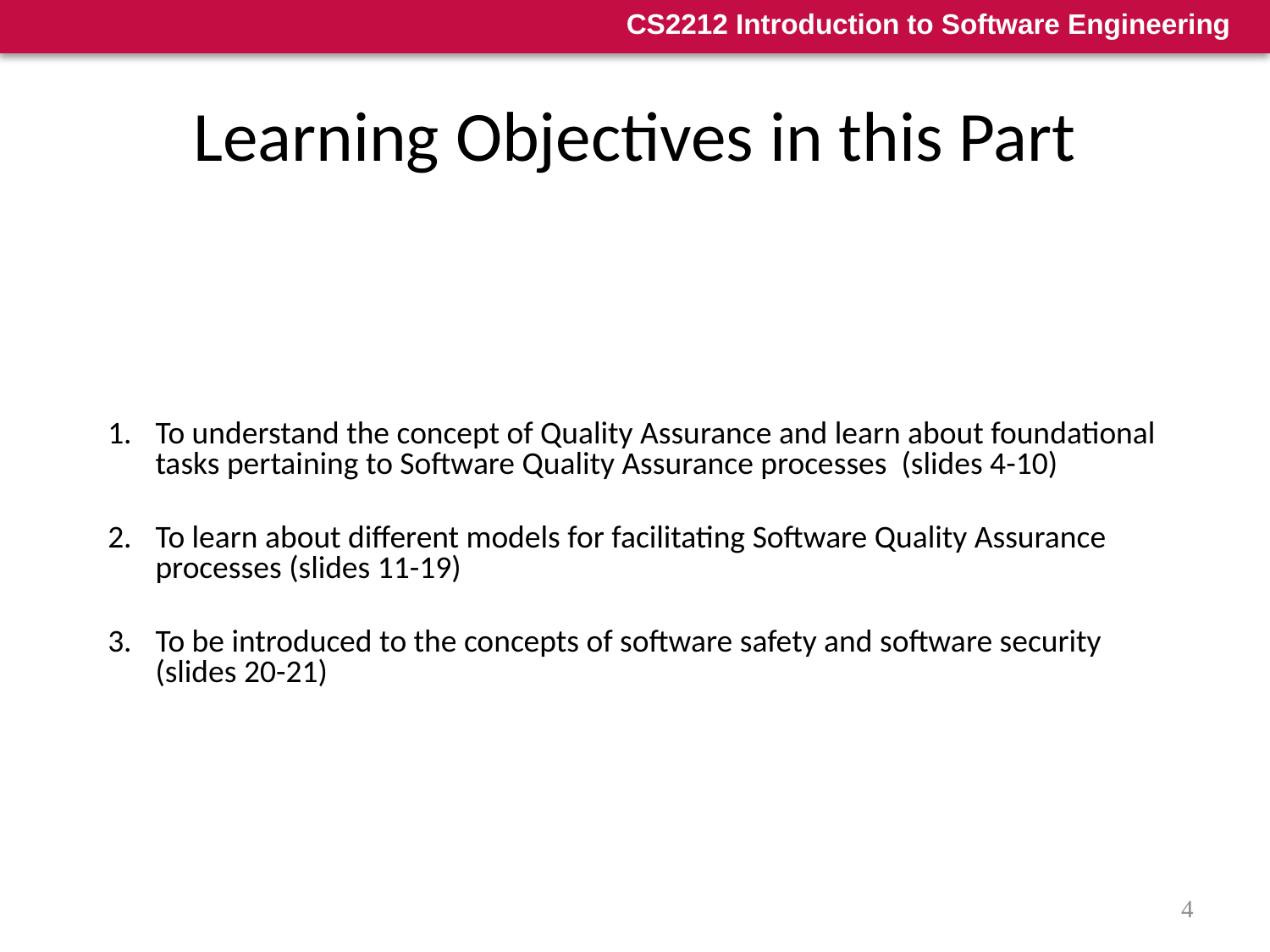

# Learning Objectives in this Part

To understand the concept of Quality Assurance and learn about foundational tasks pertaining to Software Quality Assurance processes  (slides 4-10)

To learn about different models for facilitating Software Quality Assurance processes (slides 11-19)

To be introduced to the concepts of software safety and software security (slides 20-21)

4